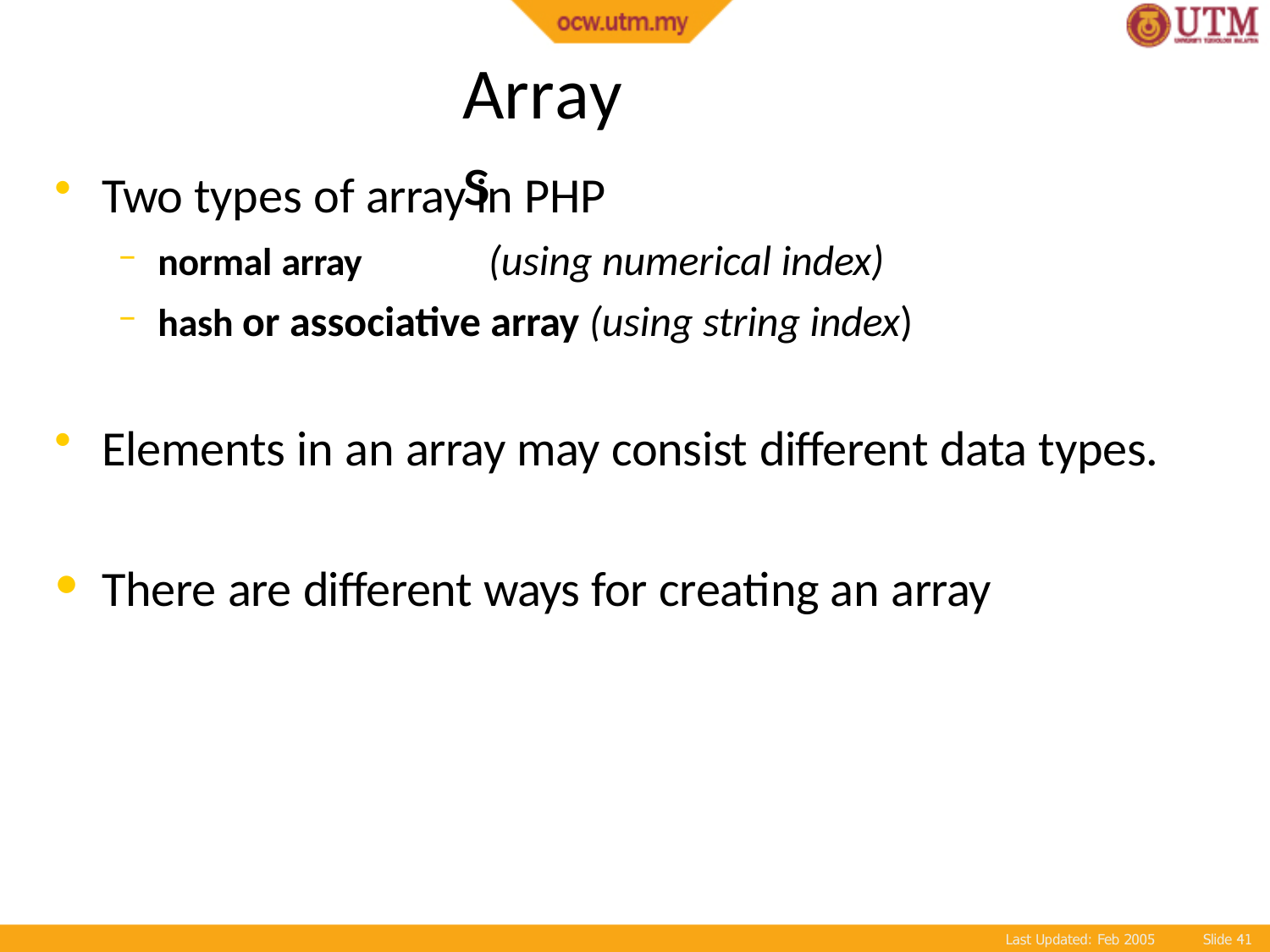

# Arrays
Two types of array in PHP
normal array	(using numerical index)
hash or associative array (using string index)

Elements in an array may consist different data types.

There are different ways for creating an array
Last Updated: Feb 2005
Slide 41